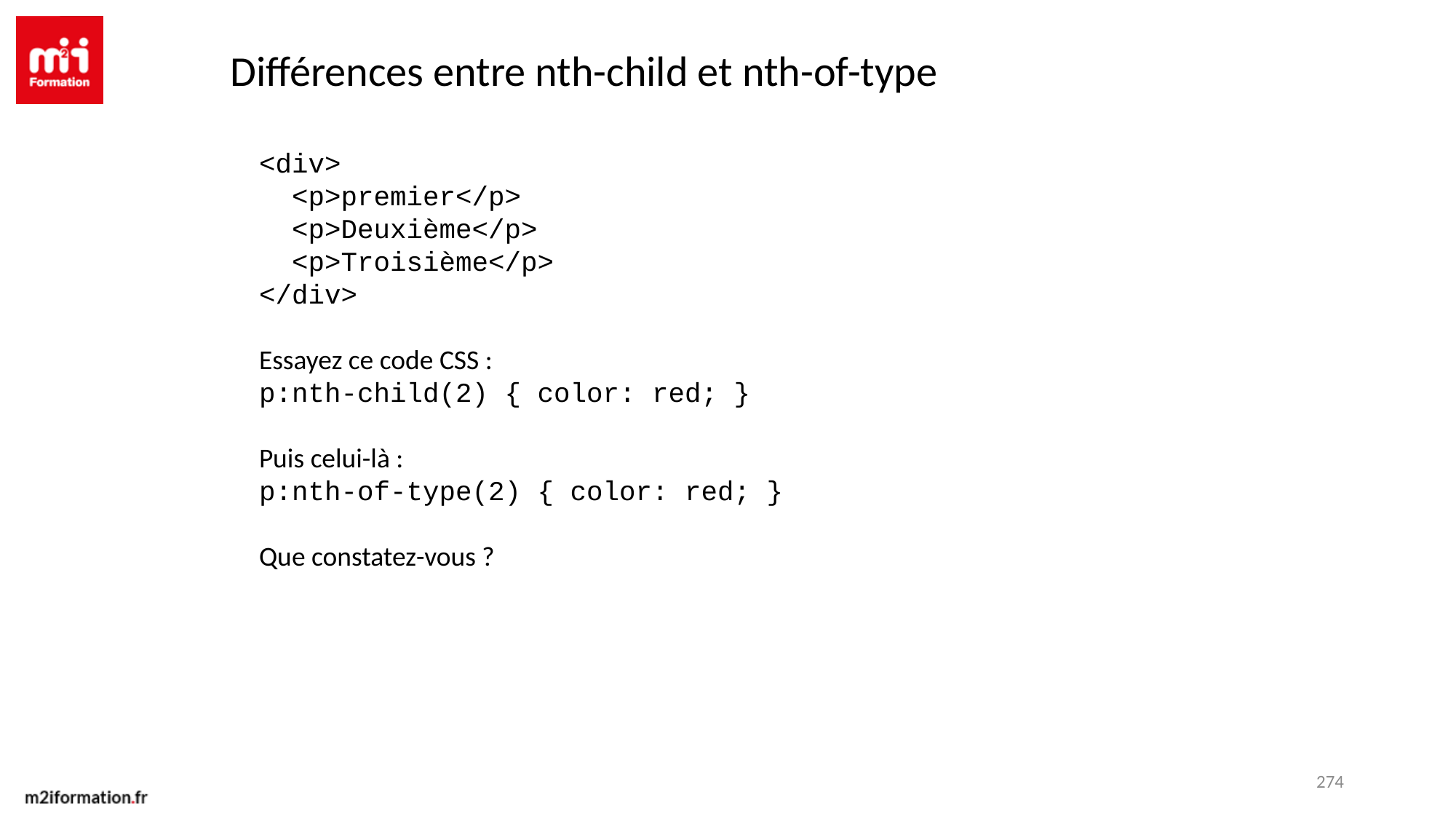

Différences entre nth-child et nth-of-type
<div>
  <p>premier</p>
  <p>Deuxième</p>
  <p>Troisième</p>
</div>

Essayez ce code CSS :
p:nth-child(2) { color: red; }

Puis celui-là :
p:nth-of-type(2) { color: red; }

Que constatez-vous ?
274